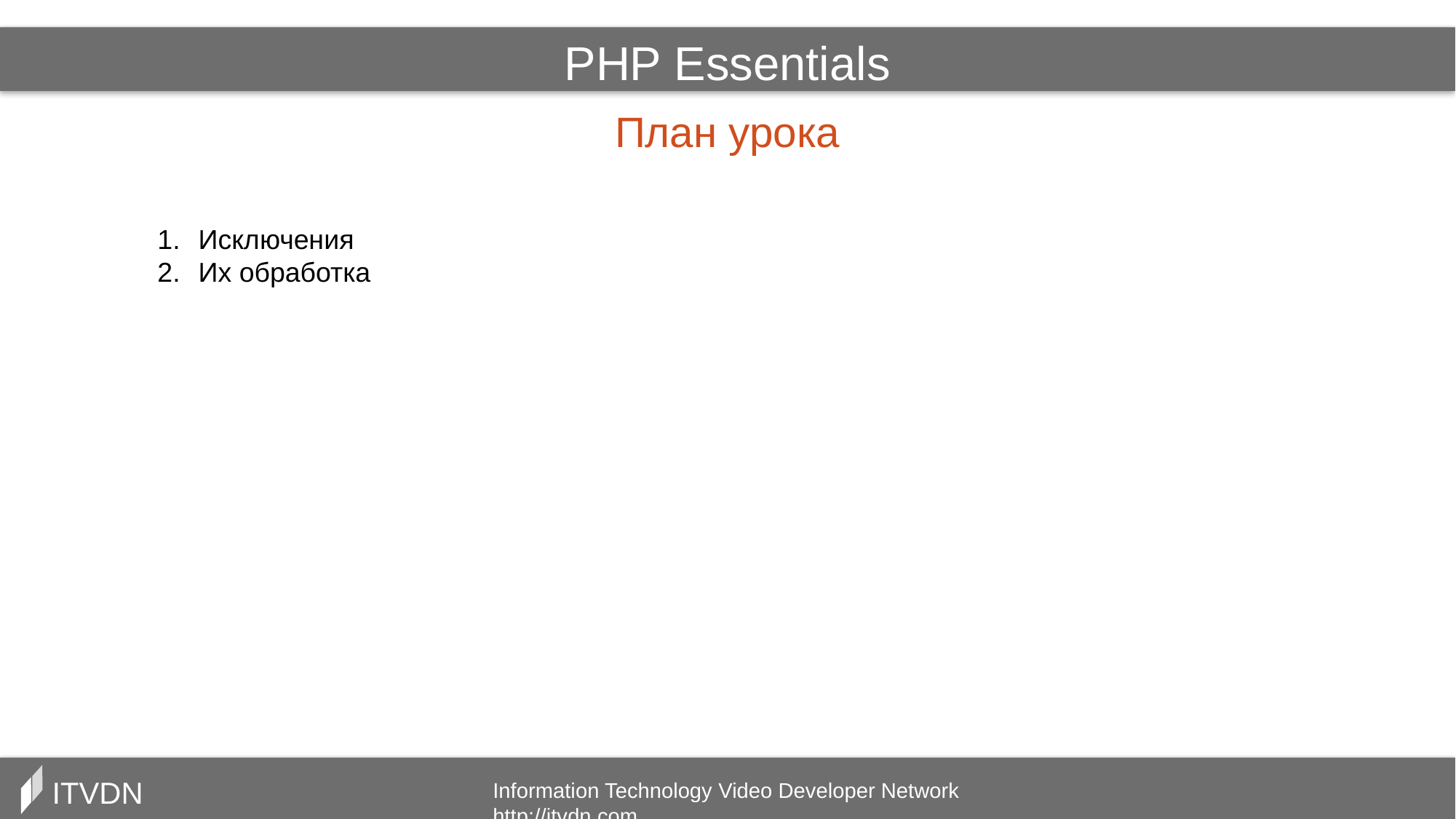

PHP Essentials
План урока
Исключения
Их обработка

ITVDN
Information Technology Video Developer Network                                                       http://itvdn.com